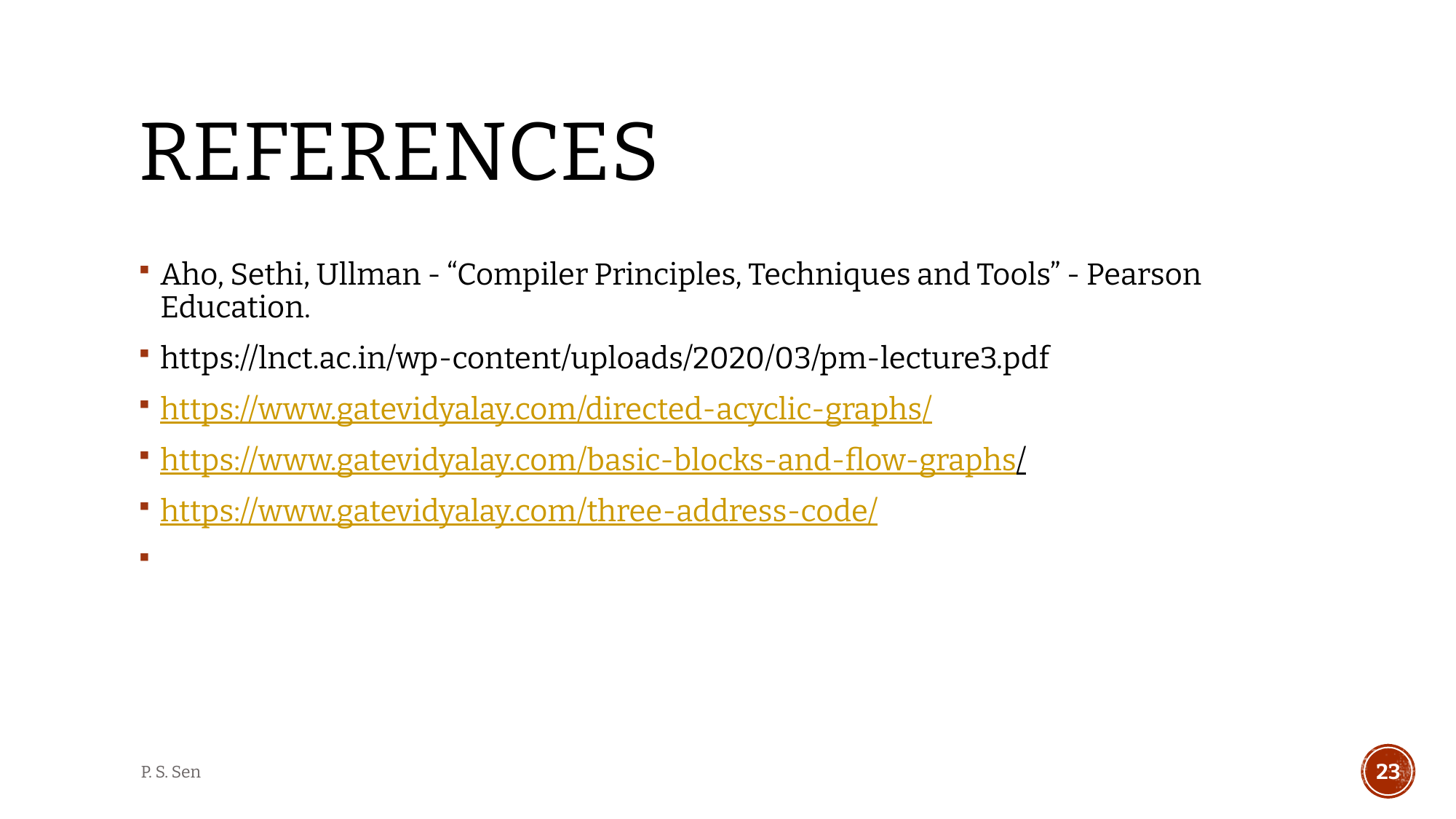

# References
Aho, Sethi, Ullman - “Compiler Principles, Techniques and Tools” - Pearson Education.
https://lnct.ac.in/wp-content/uploads/2020/03/pm-lecture3.pdf
https://www.gatevidyalay.com/directed-acyclic-graphs/
https://www.gatevidyalay.com/basic-blocks-and-flow-graphs/
https://www.gatevidyalay.com/three-address-code/
https://medium.com/enjoy-algorithm/find-maximum-and-minimum-in-an-array-c2049c1411e0
P. S. Sen
23